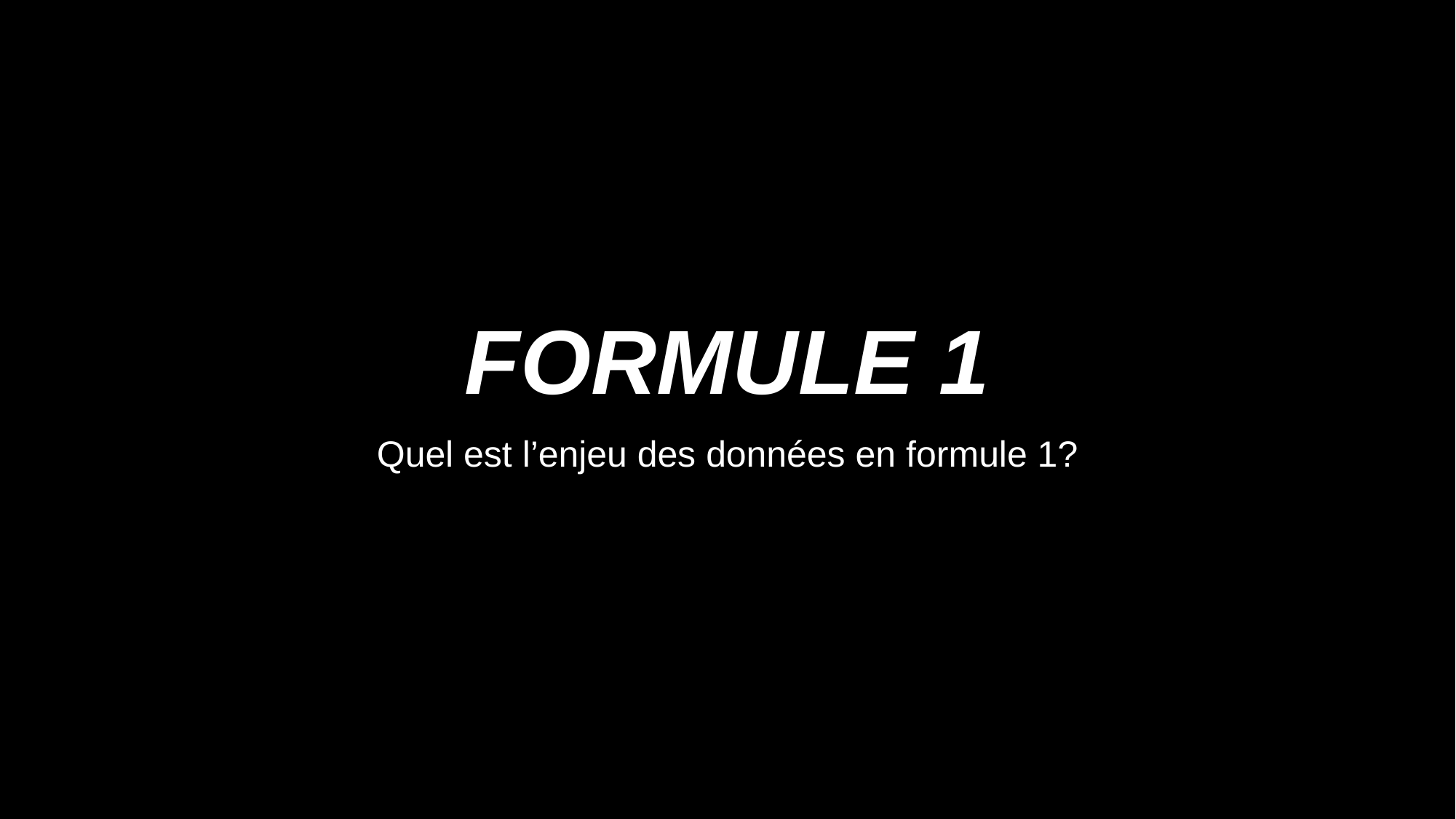

# FORMULE 1
Quel est l’enjeu des données en formule 1?